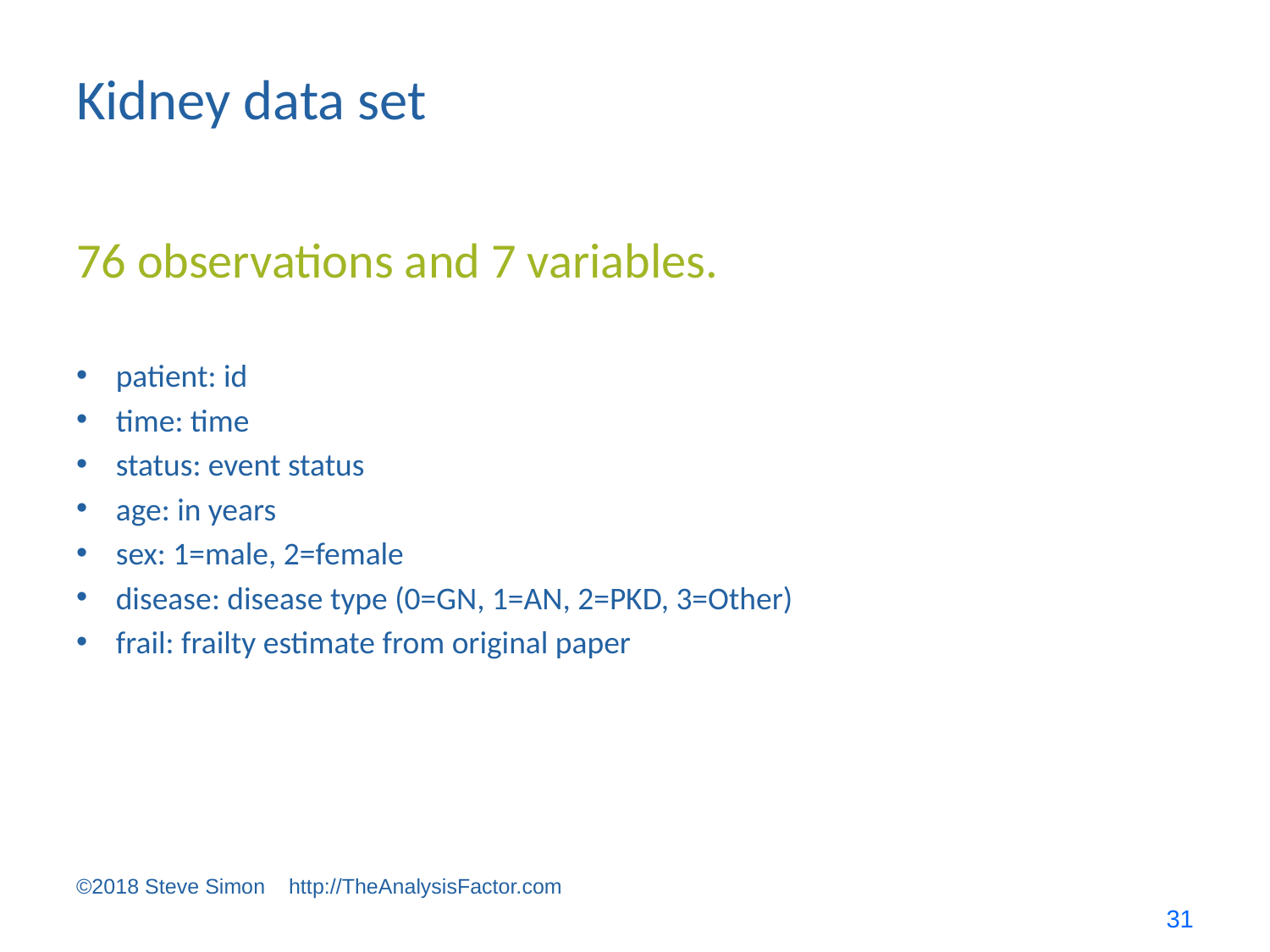

# Kidney data set
76 observations and 7 variables.
patient: id
time: time
status: event status
age: in years
sex: 1=male, 2=female
disease: disease type (0=GN, 1=AN, 2=PKD, 3=Other)
frail: frailty estimate from original paper
©2018 Steve Simon    http://TheAnalysisFactor.com

31